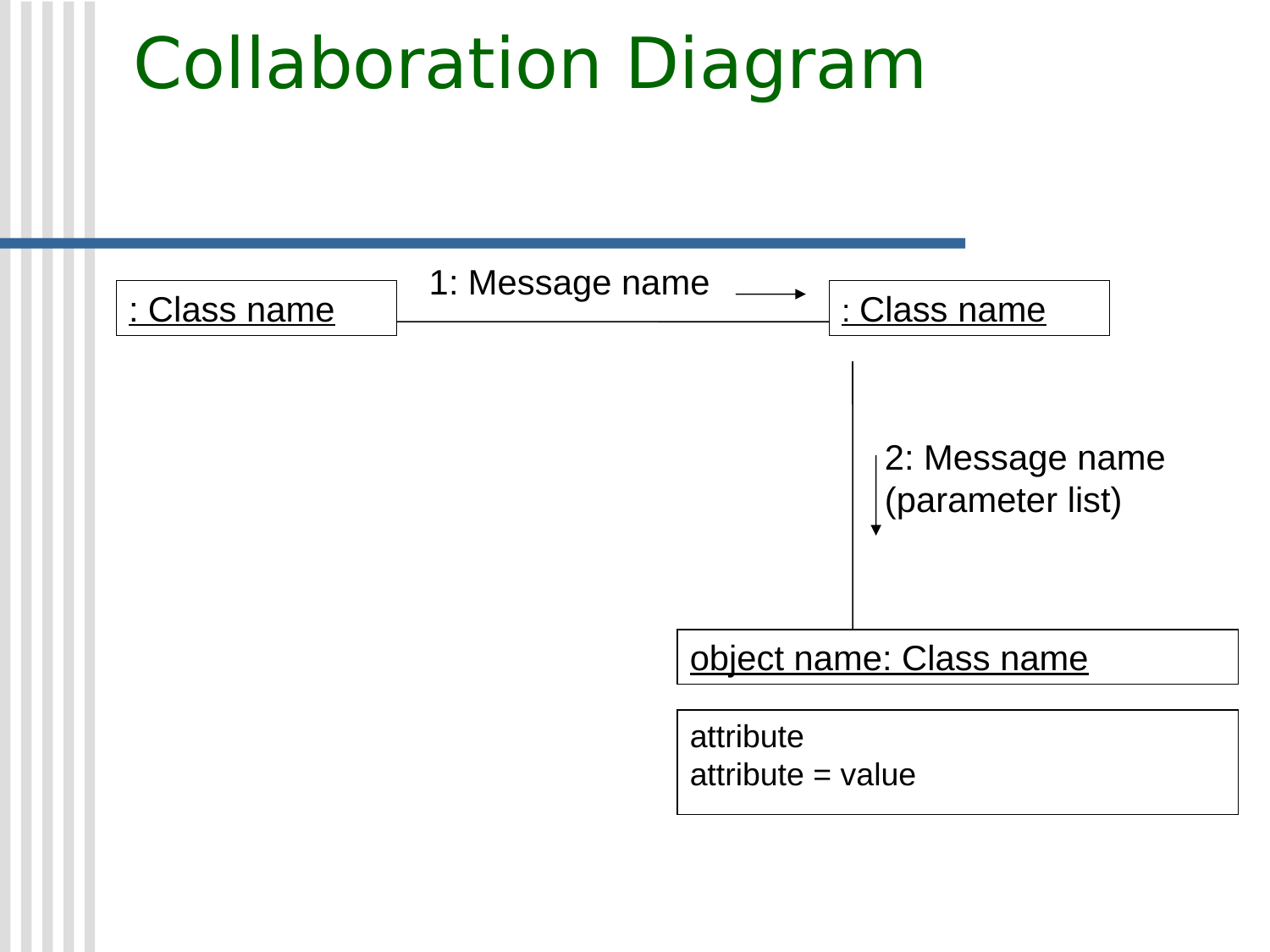

Collaboration Diagram
1: Message name
: Class name
: Class name

2: Message name
(parameter list)

object name: Class name
attribute
attribute = value